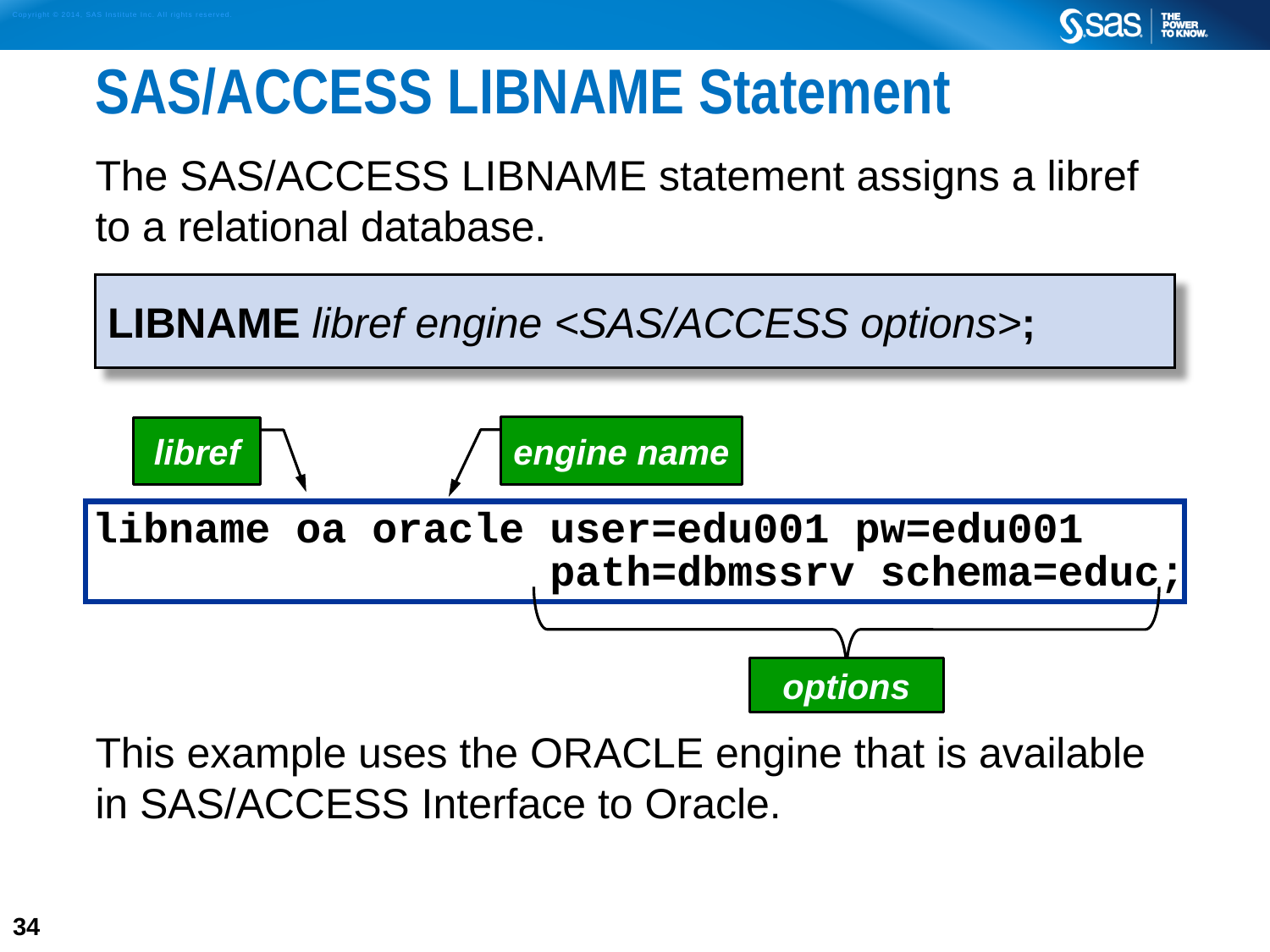

# SAS/ACCESS LIBNAME Statement
The SAS/ACCESS LIBNAME statement assigns a libref to a relational database.

This example uses the ORACLE engine that is available in SAS/ACCESS Interface to Oracle.
LIBNAME libref engine <SAS/ACCESS options>;

libref
engine name
libname oa oracle user=edu001 pw=edu001
                  path=dbmssrv schema=educ;
options
34